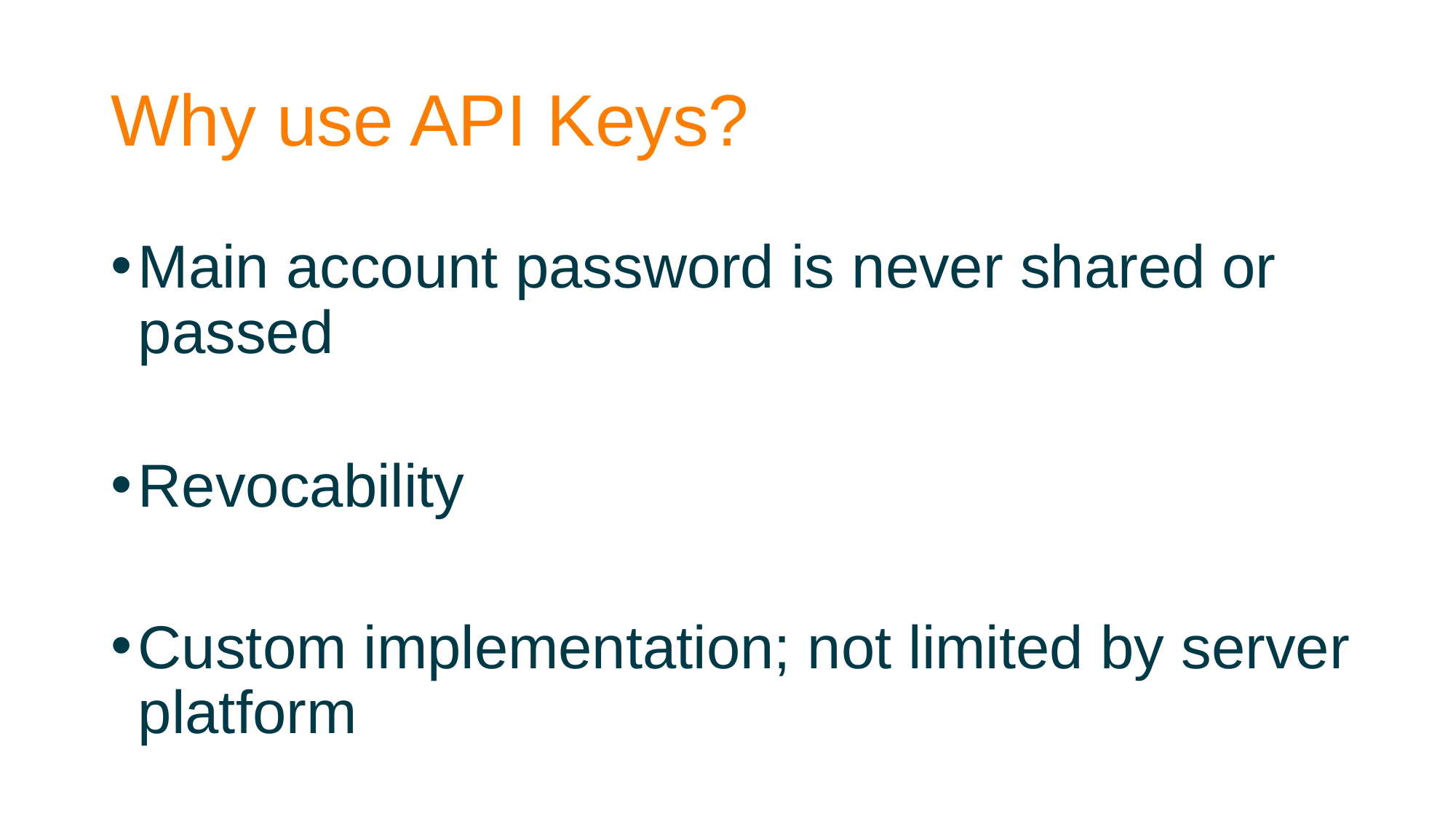

# Why use API Keys?
Main account password is never shared or passed
Revocability

Custom implementation; not limited by server platform